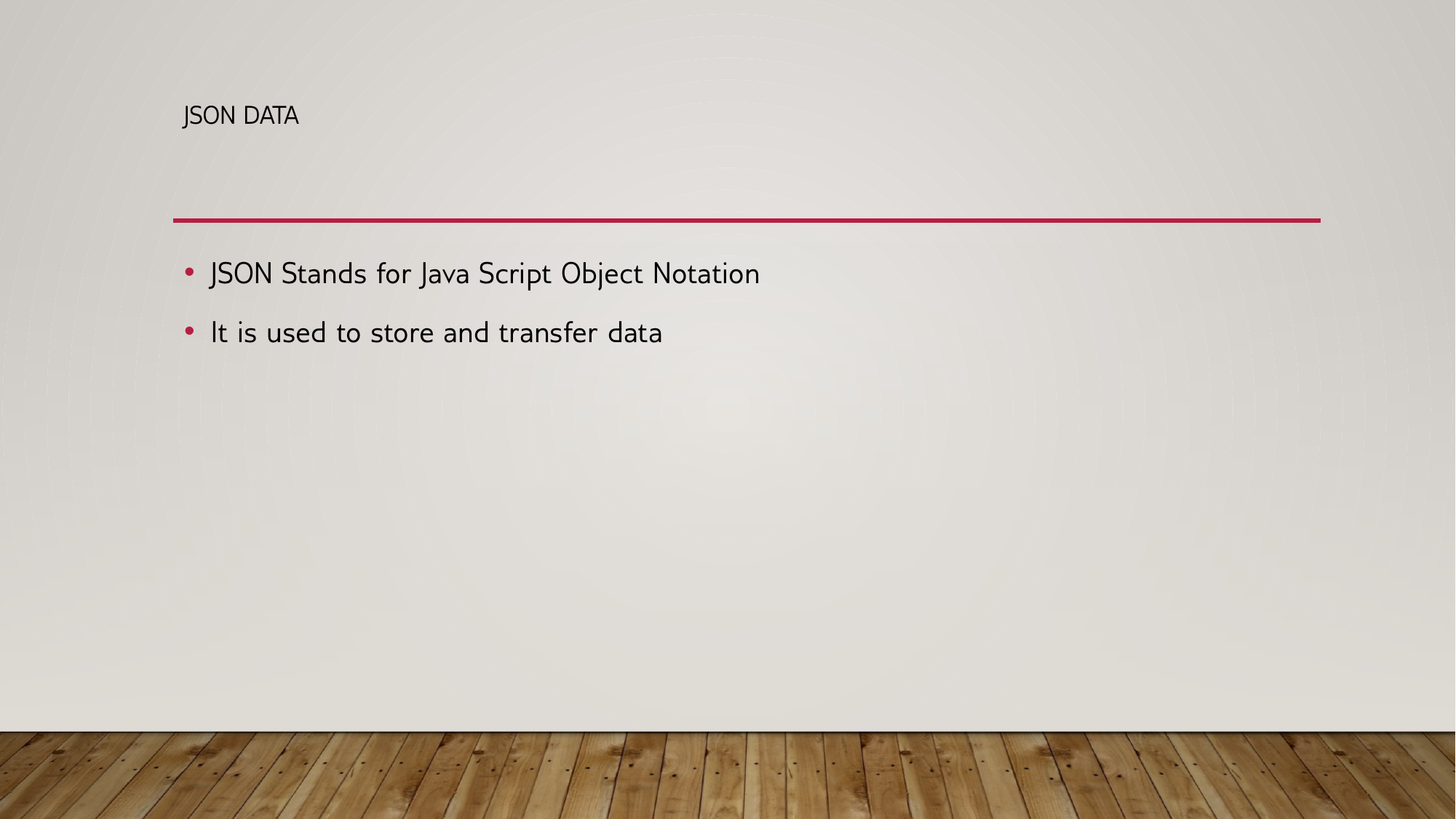

# JsON DATA
JSON Stands for Java Script Object Notation
It is used to store and transfer data